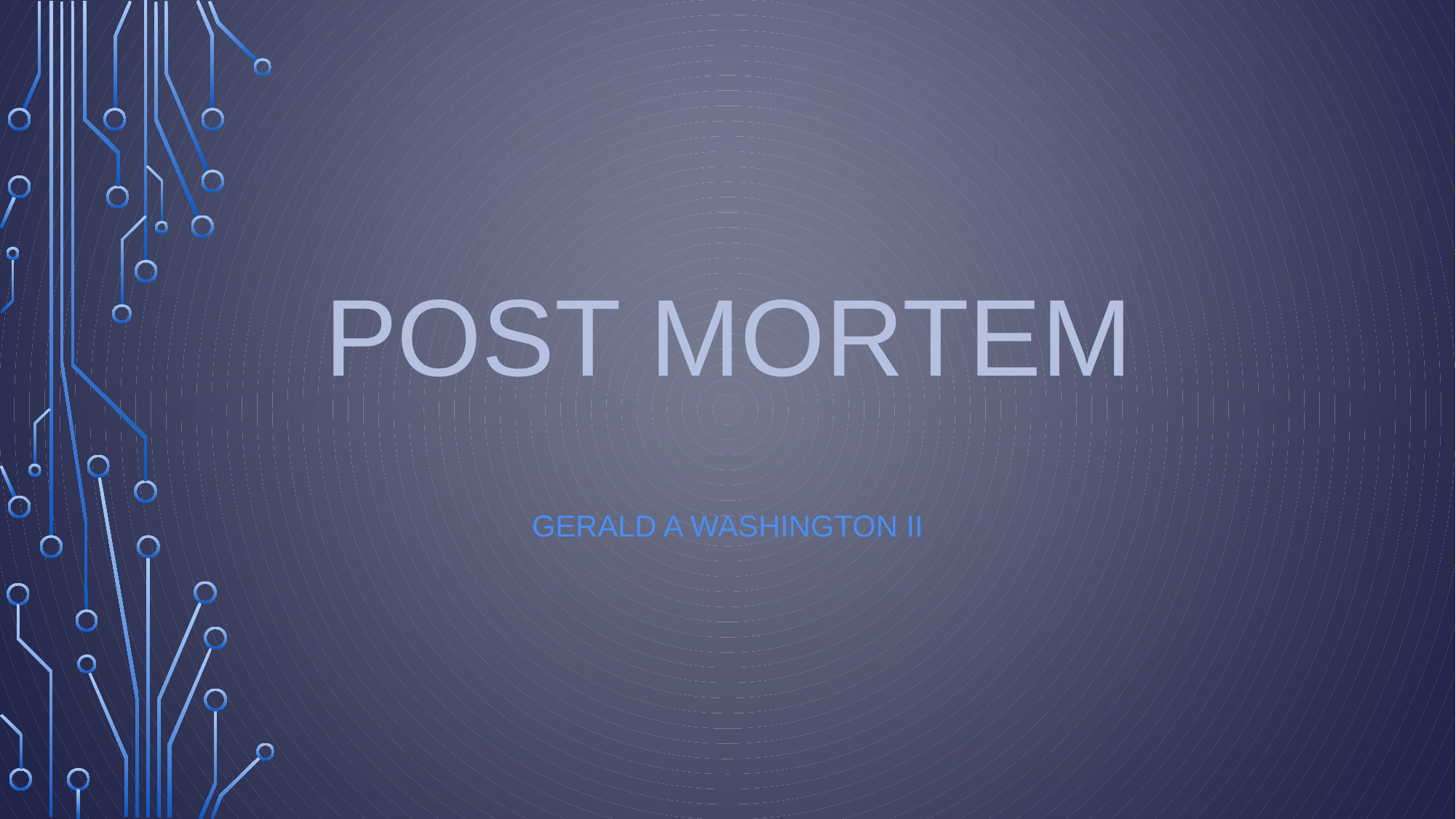

# Post mortem
Gerald A Washington II